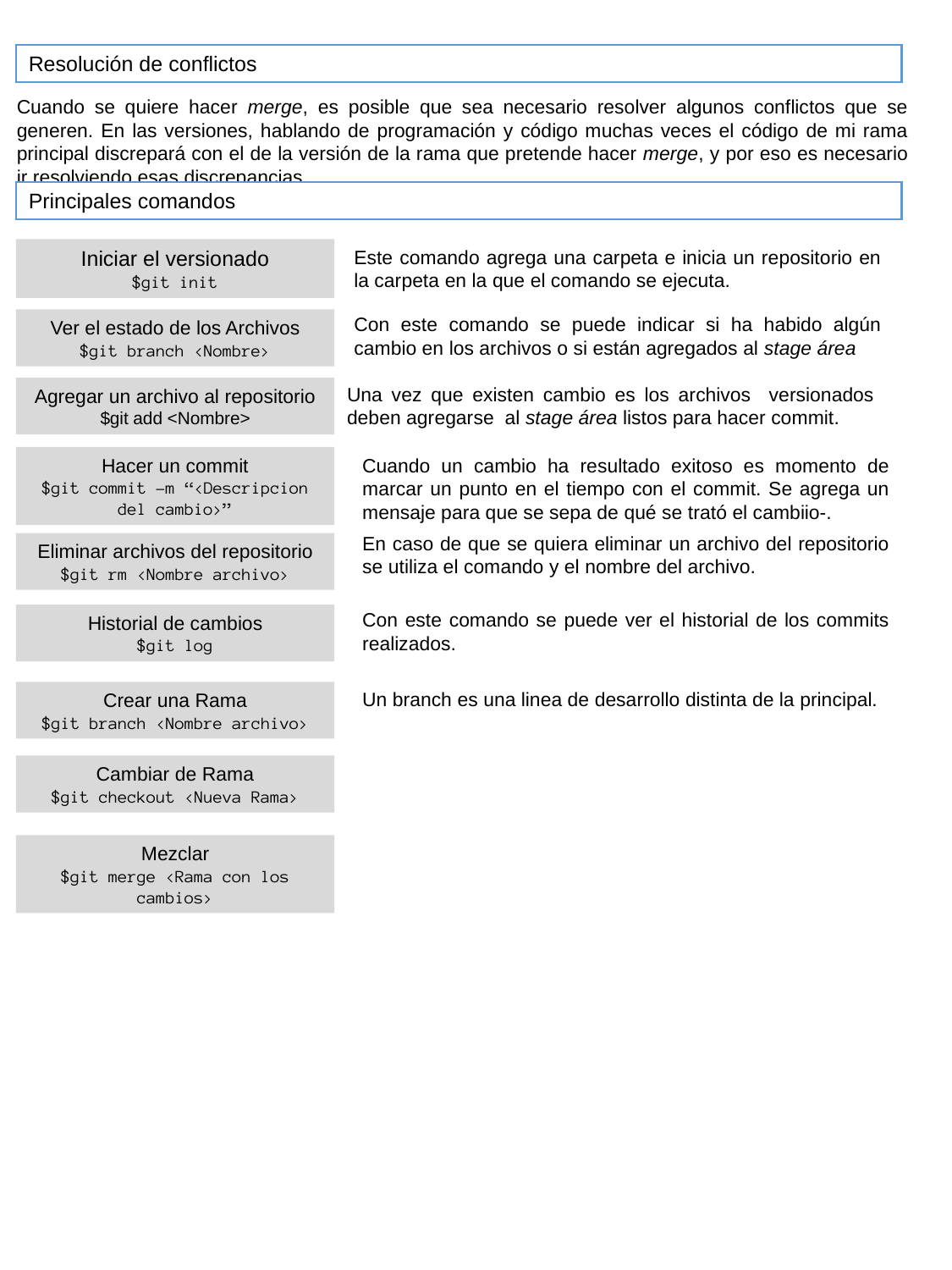

Resolución de conflictos
Cuando se quiere hacer merge, es posible que sea necesario resolver algunos conflictos que se generen. En las versiones, hablando de programación y código muchas veces el código de mi rama principal discrepará con el de la versión de la rama que pretende hacer merge, y por eso es necesario ir resolviendo esas discrepancias.
Principales comandos
Iniciar el versionado
$git init
Este comando agrega una carpeta e inicia un repositorio en la carpeta en la que el comando se ejecuta.
Con este comando se puede indicar si ha habido algún cambio en los archivos o si están agregados al stage área
Ver el estado de los Archivos
$git branch <Nombre>
Una vez que existen cambio es los archivos  versionados deben agregarse  al stage área listos para hacer commit.
Agregar un archivo al repositorio
$git add <Nombre>
Hacer un commit
$git commit -m “<Descripcion del cambio>”
Cuando un cambio ha resultado exitoso es momento de marcar un punto en el tiempo con el commit. Se agrega un mensaje para que se sepa de qué se trató el cambiio-.
En caso de que se quiera eliminar un archivo del repositorio se utiliza el comando y el nombre del archivo.
Eliminar archivos del repositorio
$git rm <Nombre archivo>
Con este comando se puede ver el historial de los commits realizados.
Historial de cambios
$git log
Un branch es una linea de desarrollo distinta de la principal.
Crear una Rama
$git branch <Nombre archivo>
Cambiar de Rama
$git checkout <Nueva Rama>
Mezclar
$git merge <Rama con los cambios>